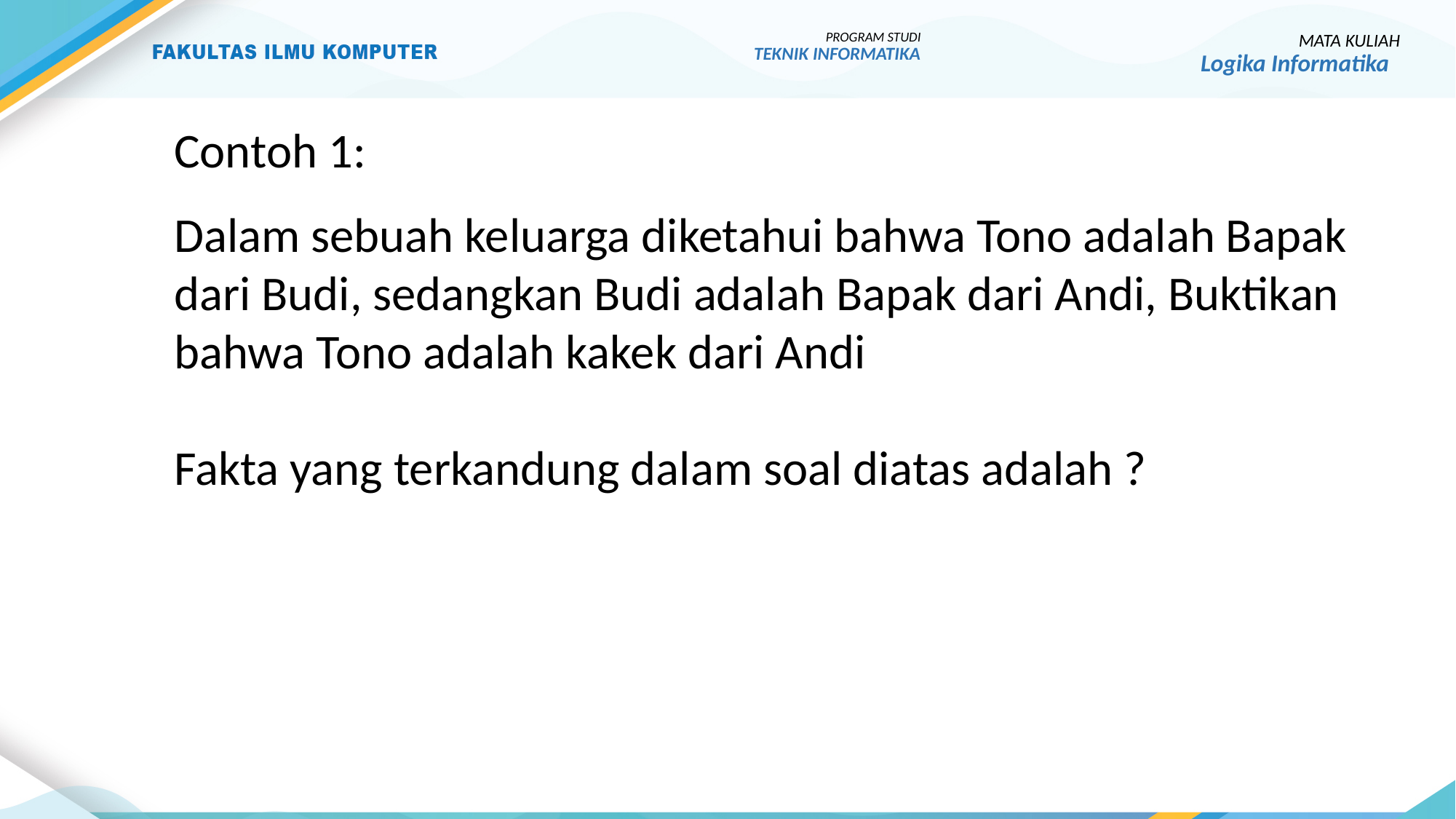

PROGRAM STUDI
TEKNIK INFORMATIKA
MATA KULIAH
Logika Informatika
Contoh 1:
Dalam sebuah keluarga diketahui bahwa Tono adalah Bapak dari Budi, sedangkan Budi adalah Bapak dari Andi, Buktikan bahwa Tono adalah kakek dari Andi

Fakta yang terkandung dalam soal diatas adalah ?